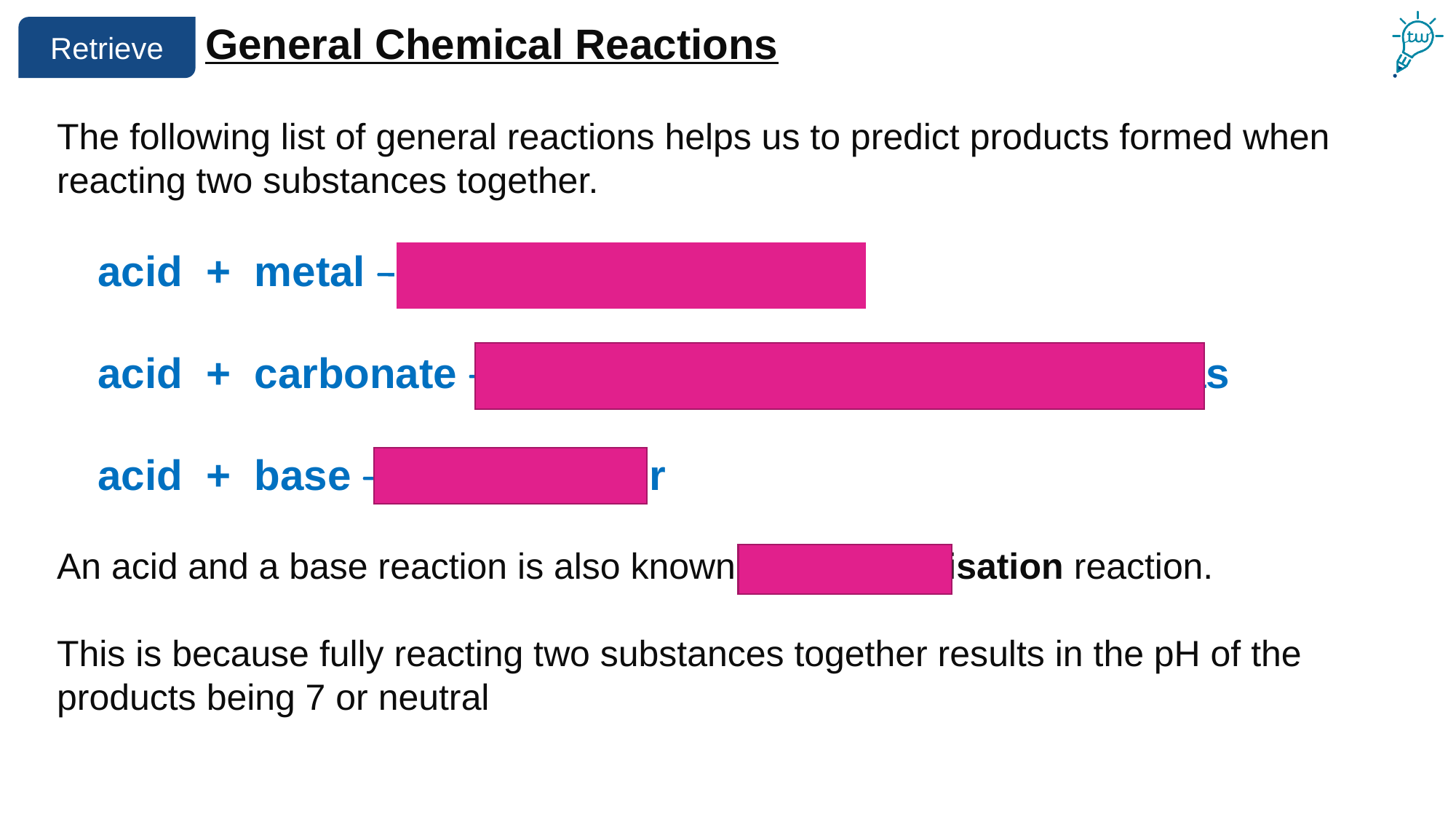

General Chemical Reactions
The following list of general reactions helps us to predict products formed when reacting two substances together.

acid  +  metal →  salt  +  hydrogen gas

acid  +  carbonate →  salt  + water  +  carbon dioxide gas

acid  +  base →  salt  + water

An acid and a base reaction is also known as a neutralisation reaction.

This is because fully reacting two substances together results in the pH of the products being 7 or neutral